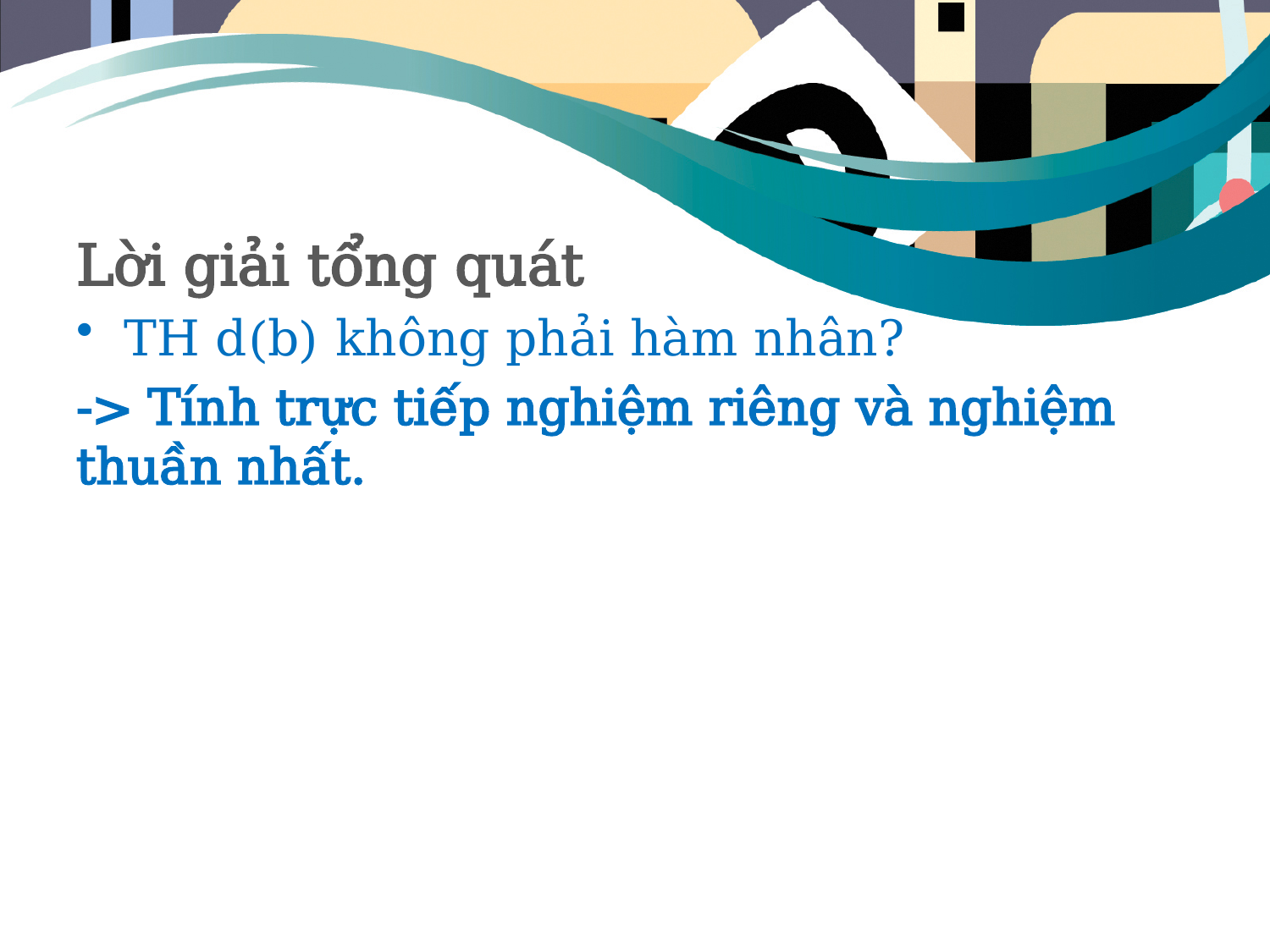

#
Lời giải tổng quát
TH d(b) không phải hàm nhân?
-> Tính trực tiếp nghiệm riêng và nghiệm thuần nhất.